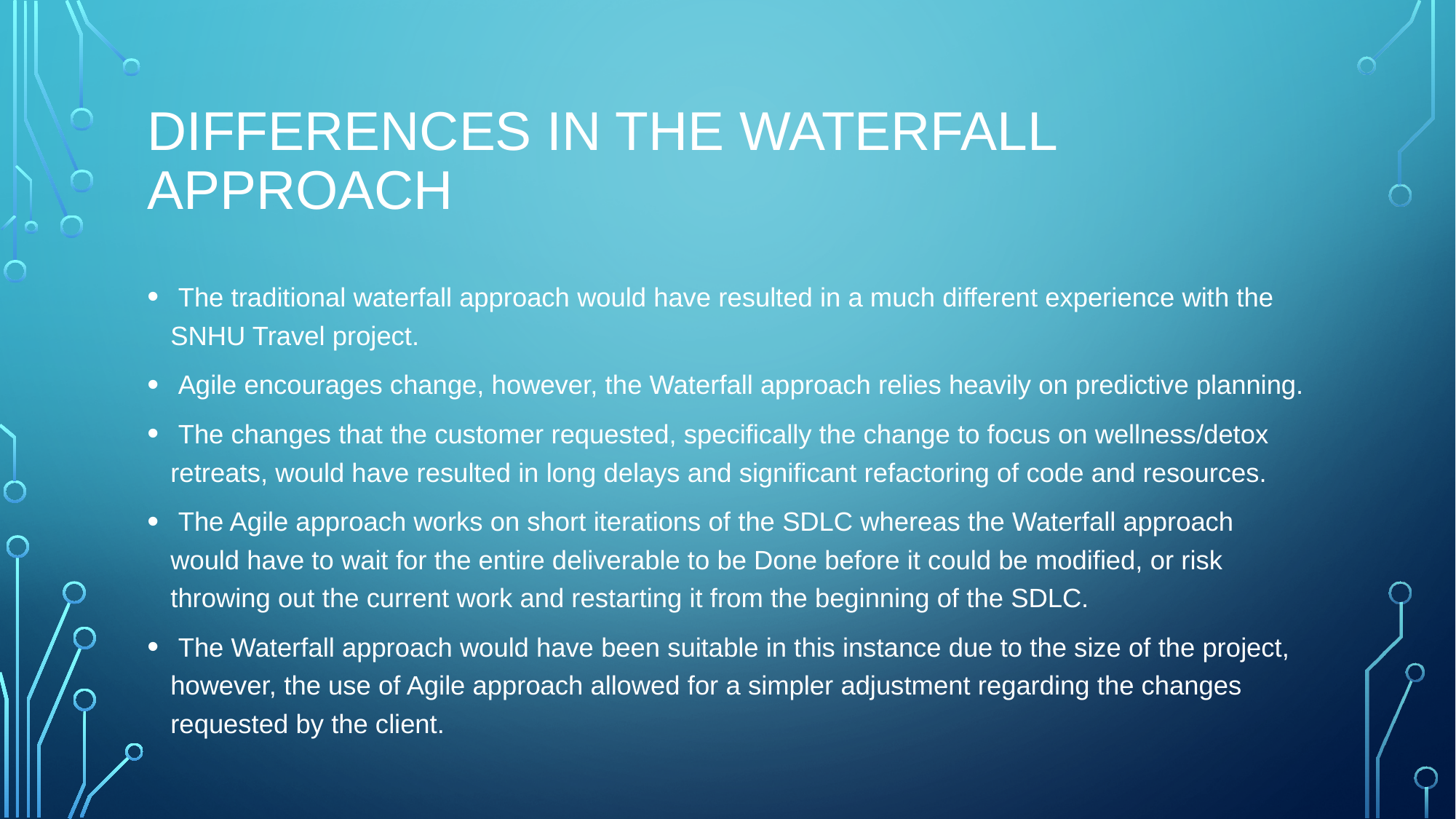

# Differences in the waterfall approach
 The traditional waterfall approach would have resulted in a much different experience with the SNHU Travel project.
 Agile encourages change, however, the Waterfall approach relies heavily on predictive planning.
 The changes that the customer requested, specifically the change to focus on wellness/detox retreats, would have resulted in long delays and significant refactoring of code and resources.
 The Agile approach works on short iterations of the SDLC whereas the Waterfall approach would have to wait for the entire deliverable to be Done before it could be modified, or risk throwing out the current work and restarting it from the beginning of the SDLC.
 The Waterfall approach would have been suitable in this instance due to the size of the project, however, the use of Agile approach allowed for a simpler adjustment regarding the changes requested by the client.